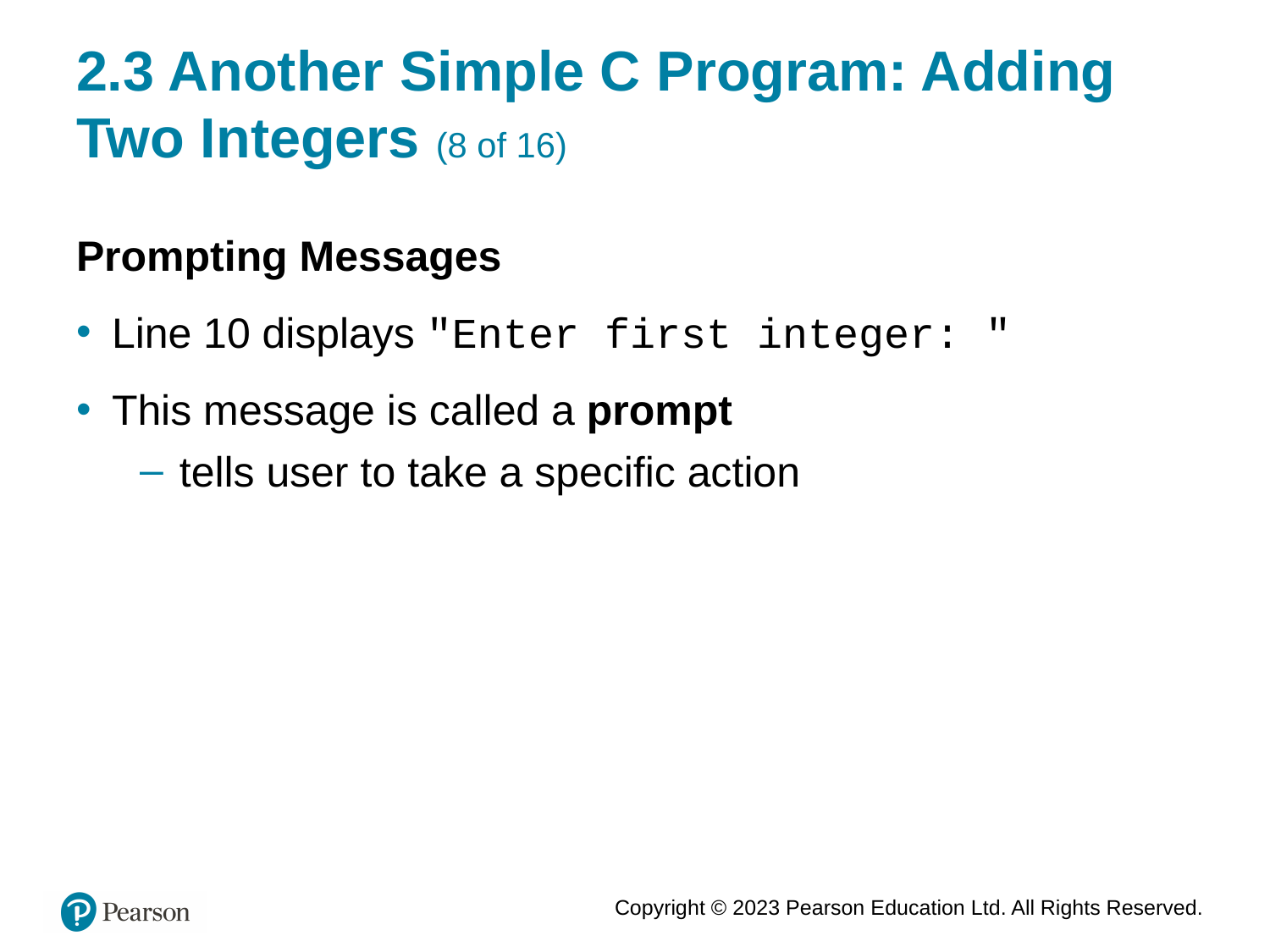

# 2.3 Another Simple C Program: Adding Two Integers (8 of 16)
Prompting Messages
Line 10 displays "Enter first integer: "
This message is called a prompt
tells user to take a specific action